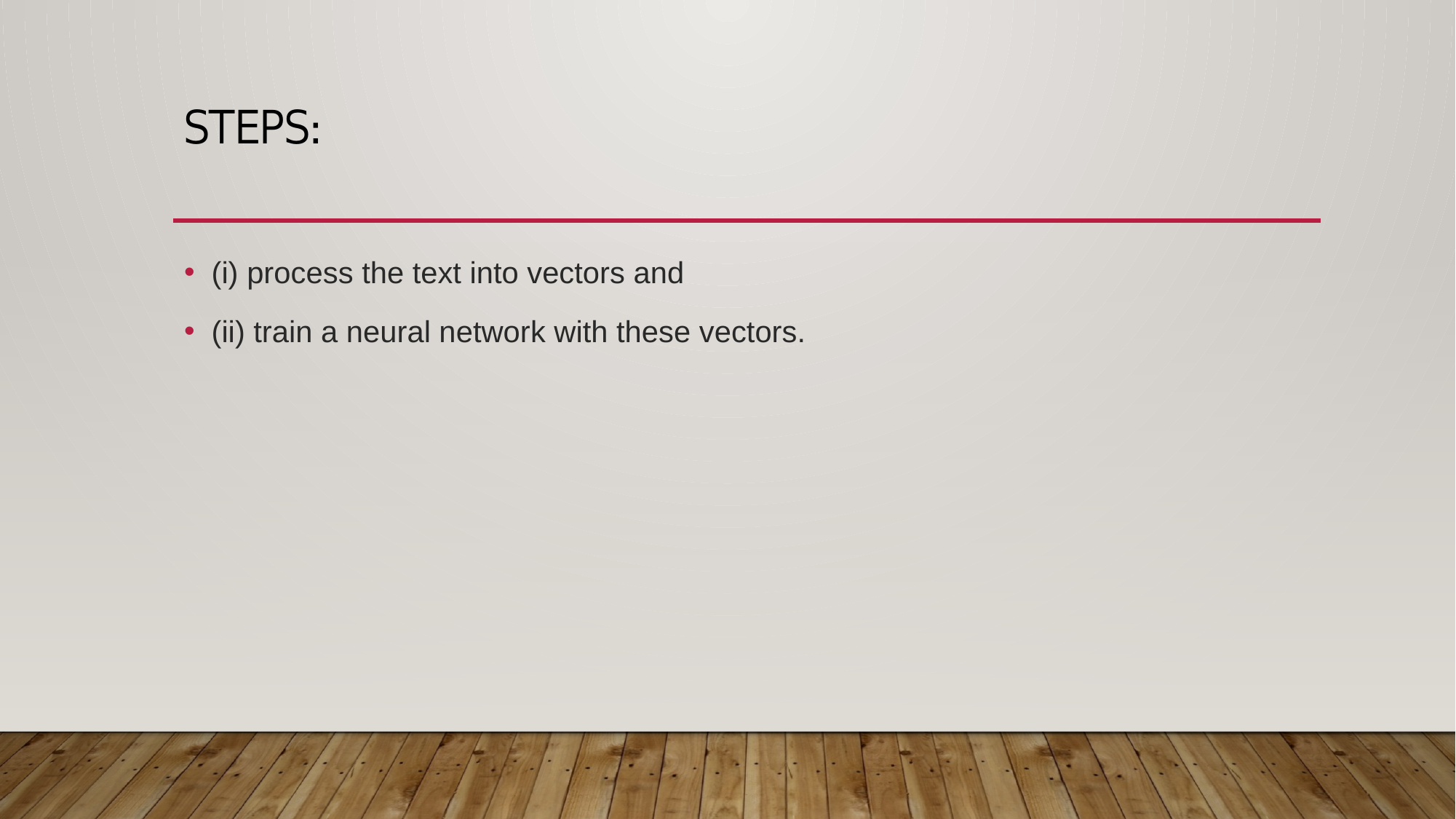

# Steps:
(i) process the text into vectors and
(ii) train a neural network with these vectors.